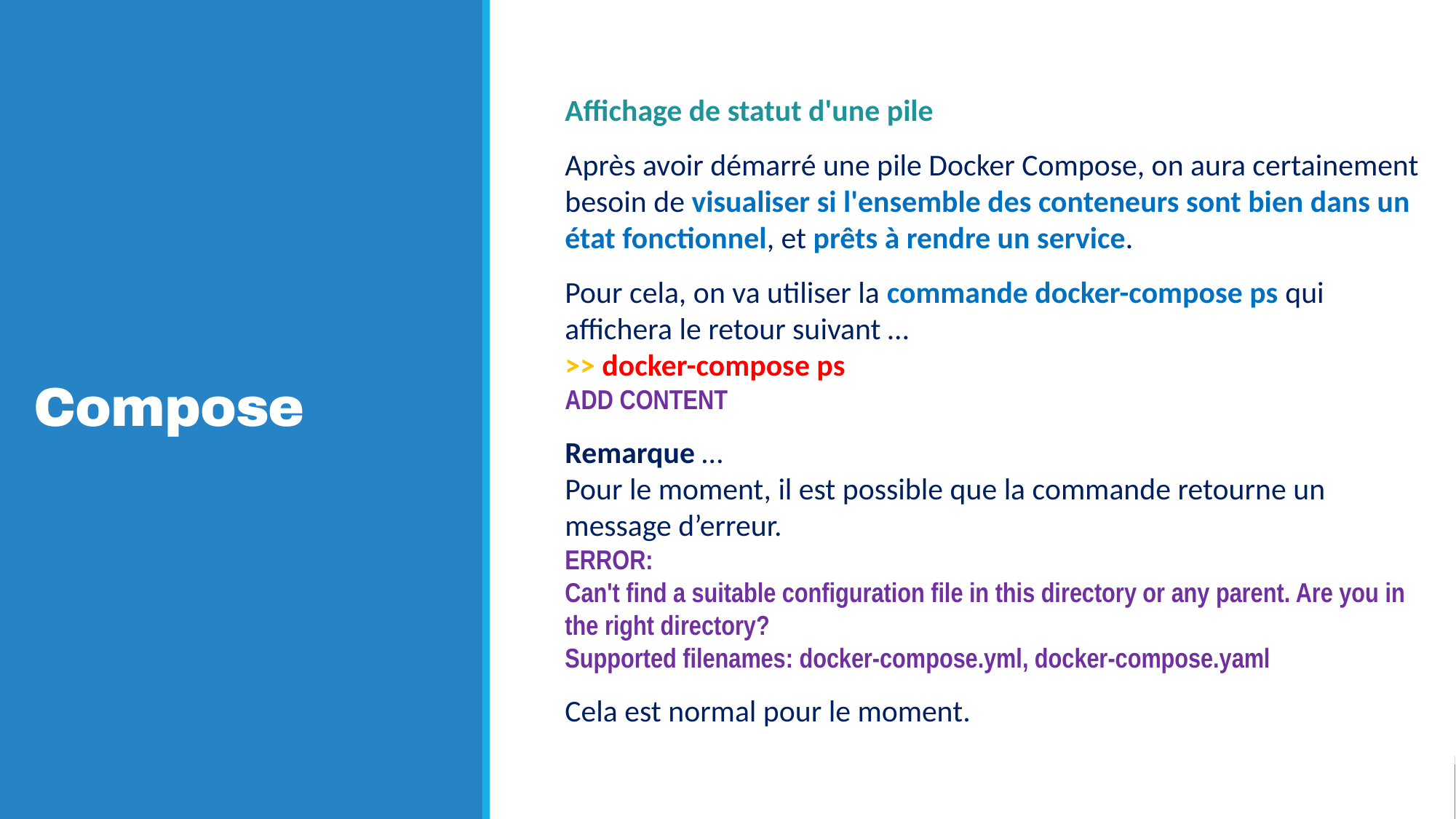

# Compose
Affichage de statut d'une pile
Après avoir démarré une pile Docker Compose, on aura certainement besoin de visualiser si l'ensemble des conteneurs sont bien dans un état fonctionnel, et prêts à rendre un service.
Pour cela, on va utiliser la commande docker-compose ps qui affichera le retour suivant …
>> docker-compose ps
ADD CONTENT
Remarque …
Pour le moment, il est possible que la commande retourne un message d’erreur.
ERROR:
Can't find a suitable configuration file in this directory or any parent. Are you in the right directory?
Supported filenames: docker-compose.yml, docker-compose.yaml
Cela est normal pour le moment.